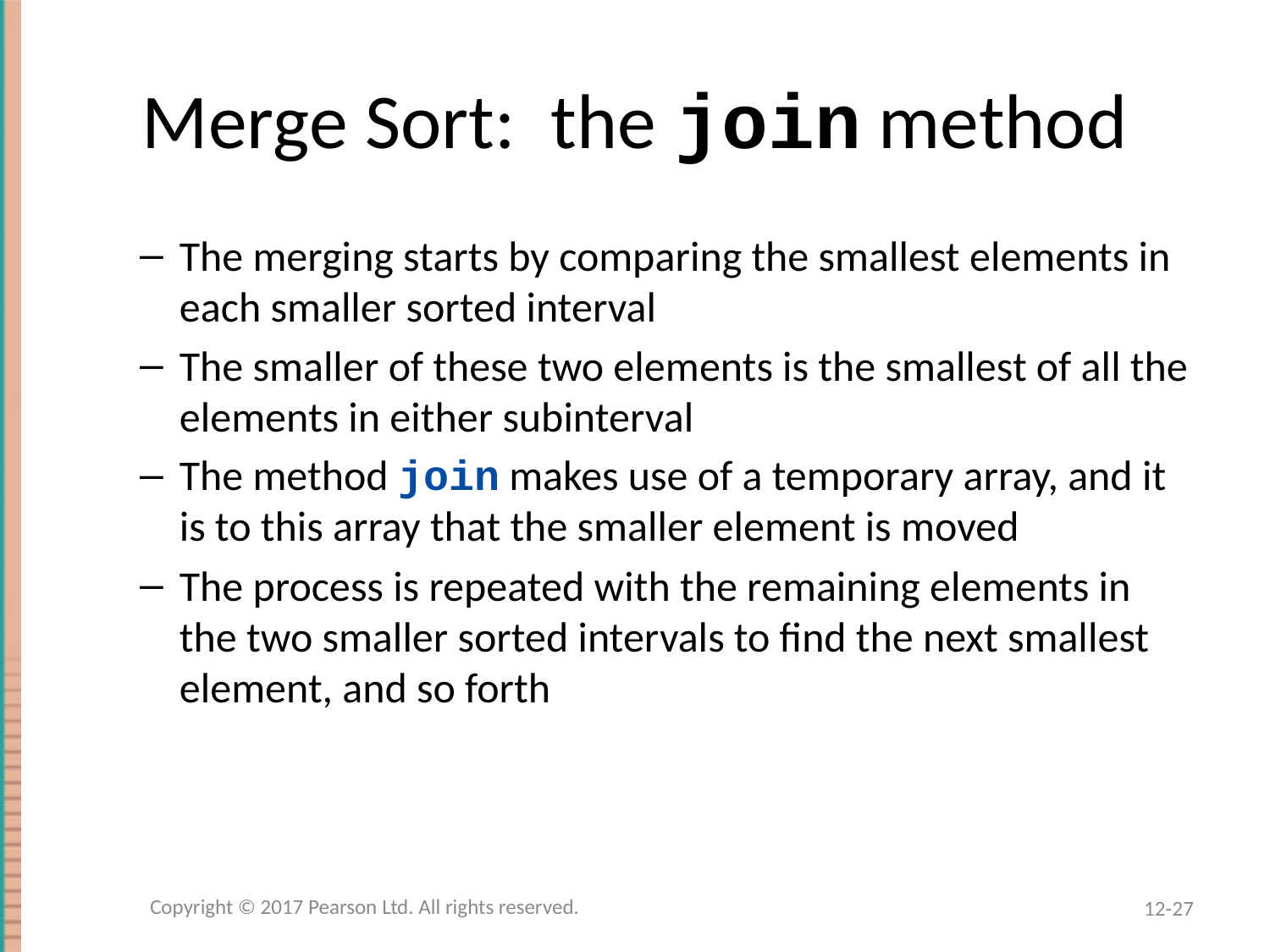

# Merge Sort:  the join method
The merging starts by comparing the smallest elements in each smaller sorted interval
The smaller of these two elements is the smallest of all the elements in either subinterval
The method join makes use of a temporary array, and it is to this array that the smaller element is moved
The process is repeated with the remaining elements in the two smaller sorted intervals to find the next smallest element, and so forth
Copyright © 2017 Pearson Ltd. All rights reserved.
12-27